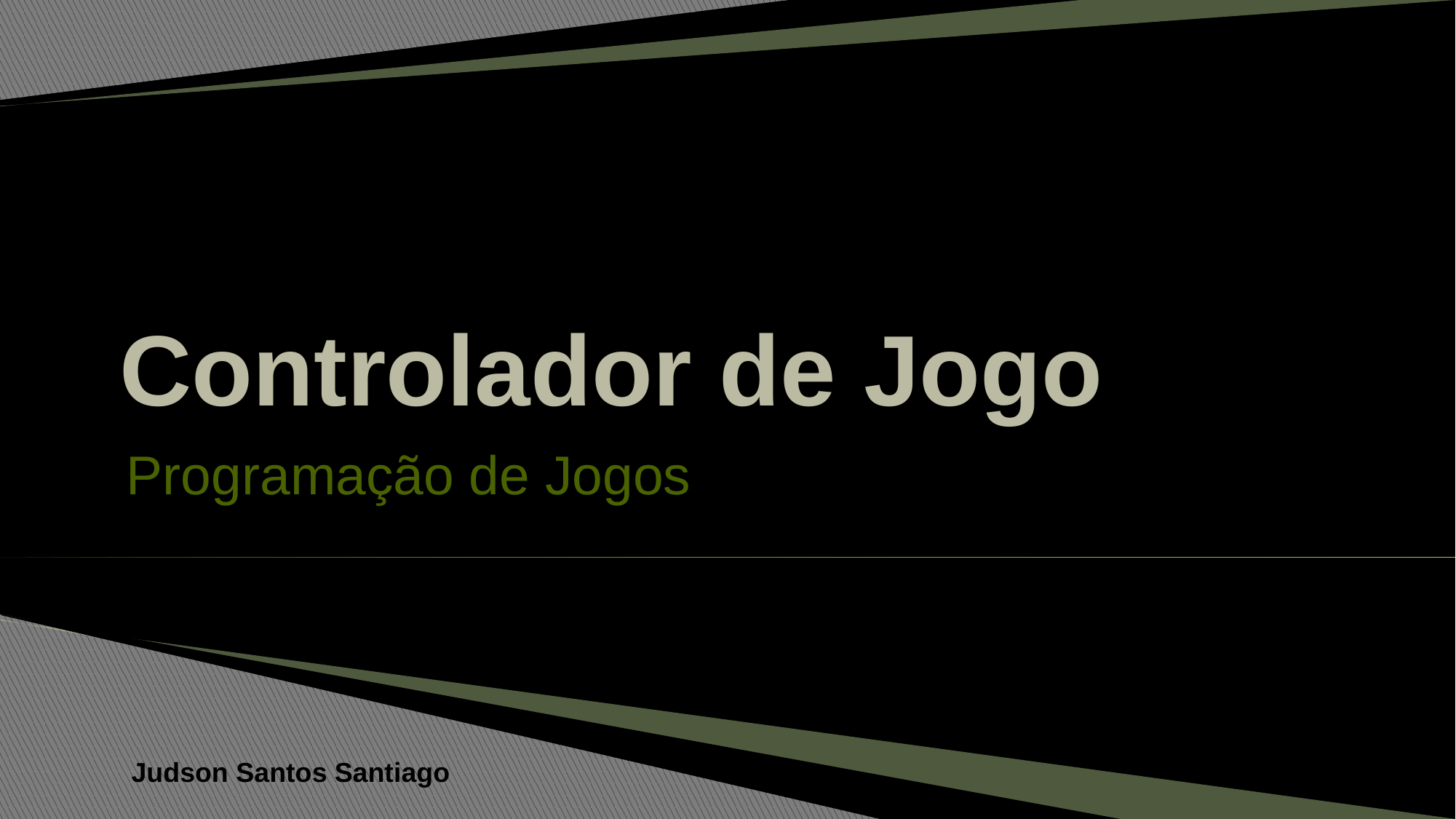

# Controlador de Jogo
Programação de Jogos